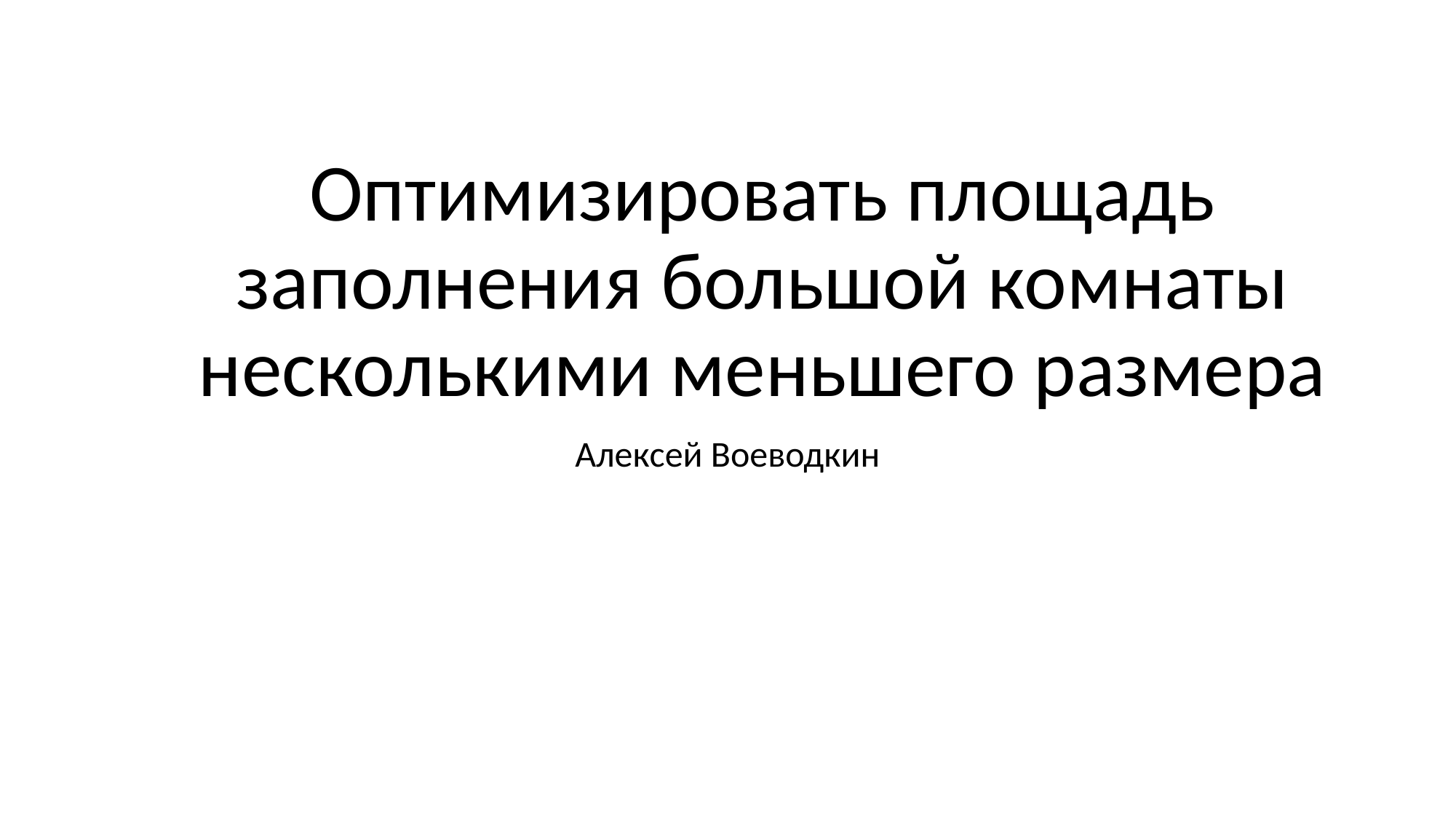

# Оптимизировать площадь заполнения большой комнаты несколькими меньшего размера
Алексей Воеводкин